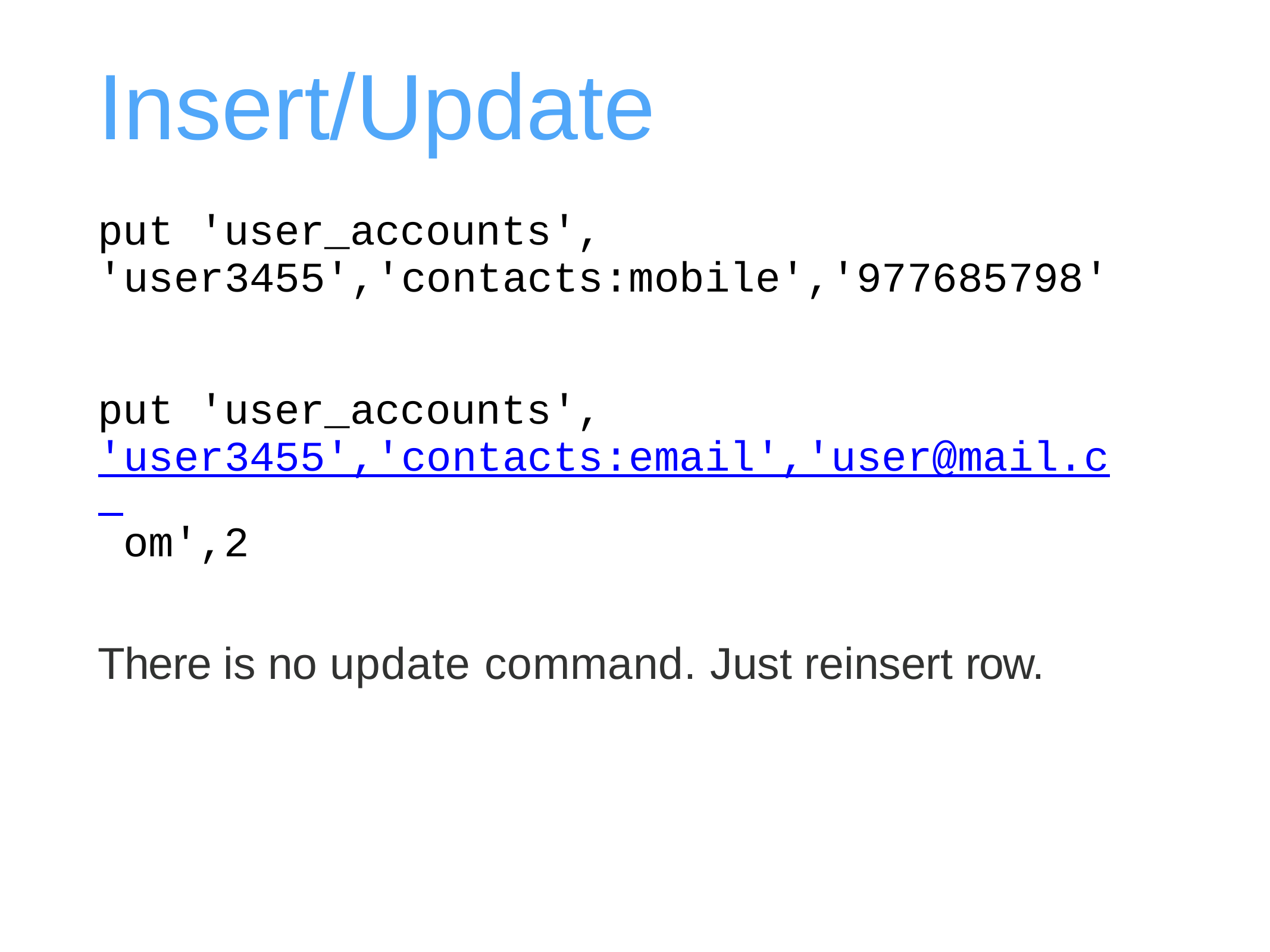

# Insert/Update
put 'user_accounts',  'user3455','contacts:mobile','977685798'

put 'user_accounts',  'user3455','contacts:email','user@mail.c  om',2

There is no update command. Just reinsert row.